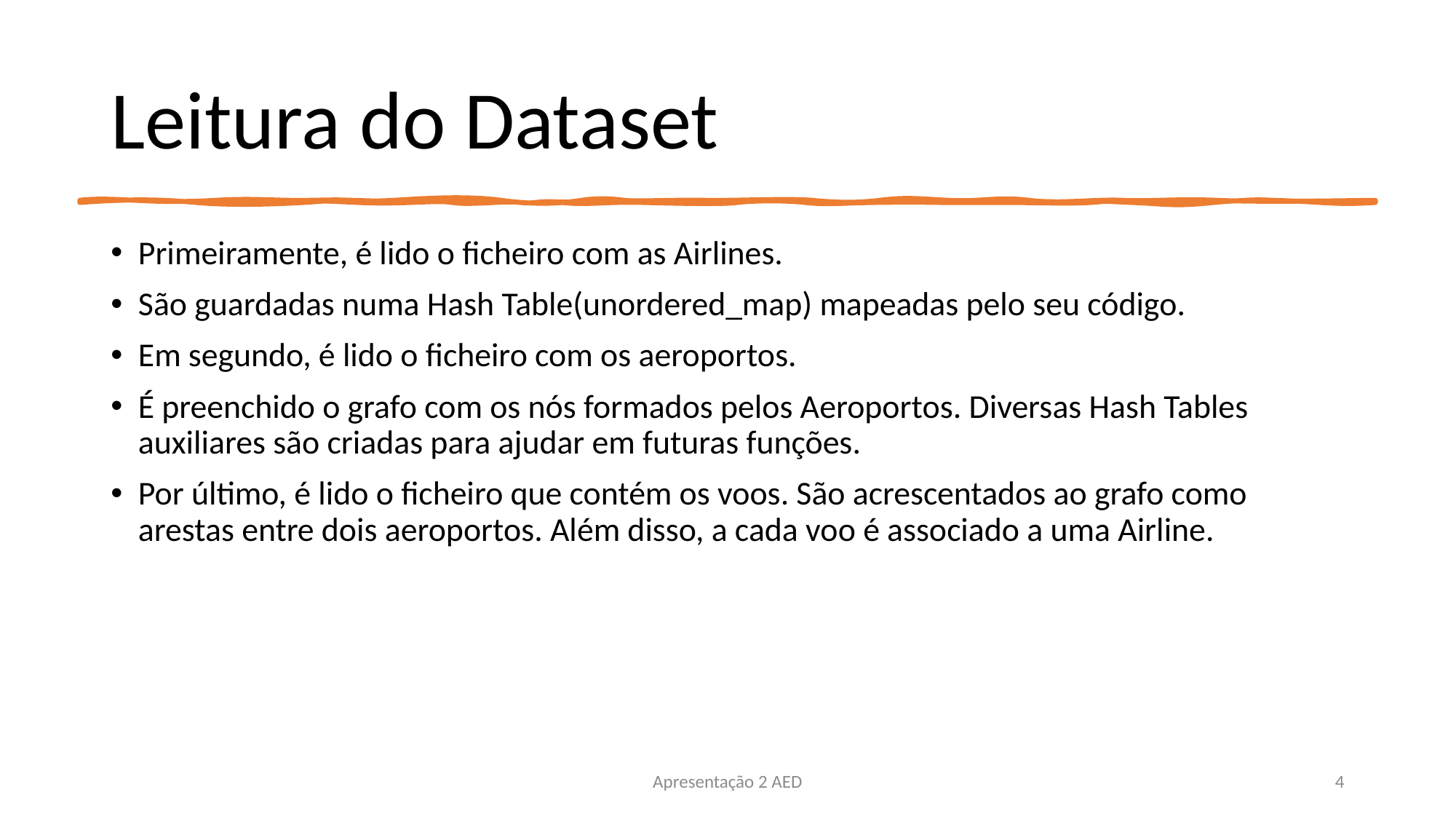

# Leitura do Dataset

Primeiramente, é lido o ficheiro com as Airlines.
São guardadas numa Hash Table(unordered_map) mapeadas pelo seu código.
Em segundo, é lido o ficheiro com os aeroportos.
É preenchido o grafo com os nós formados pelos Aeroportos. Diversas Hash Tables auxiliares são criadas para ajudar em futuras funções.
Por último, é lido o ficheiro que contém os voos. São acrescentados ao grafo como arestas entre dois aeroportos. Além disso, a cada voo é associado a uma Airline.
Apresentação 2 AED
4